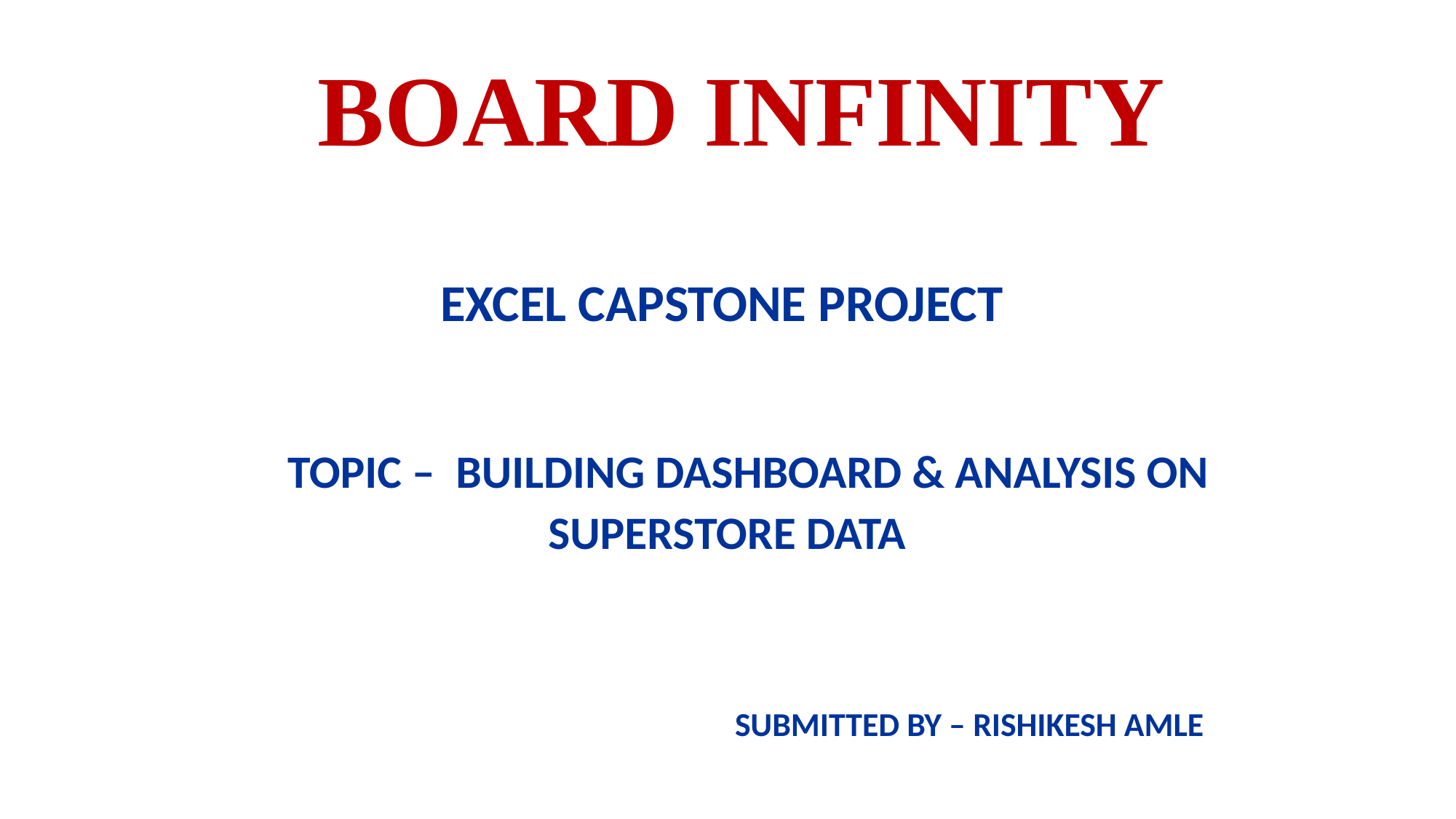

# BOARD INFINITY
EXCEL CAPSTONE PROJECT

     TOPIC –  BUILDING DASHBOARD & ANALYSIS ON
 SUPERSTORE DATA

                                                                                     SUBMITTED BY – RISHIKESH AMLE